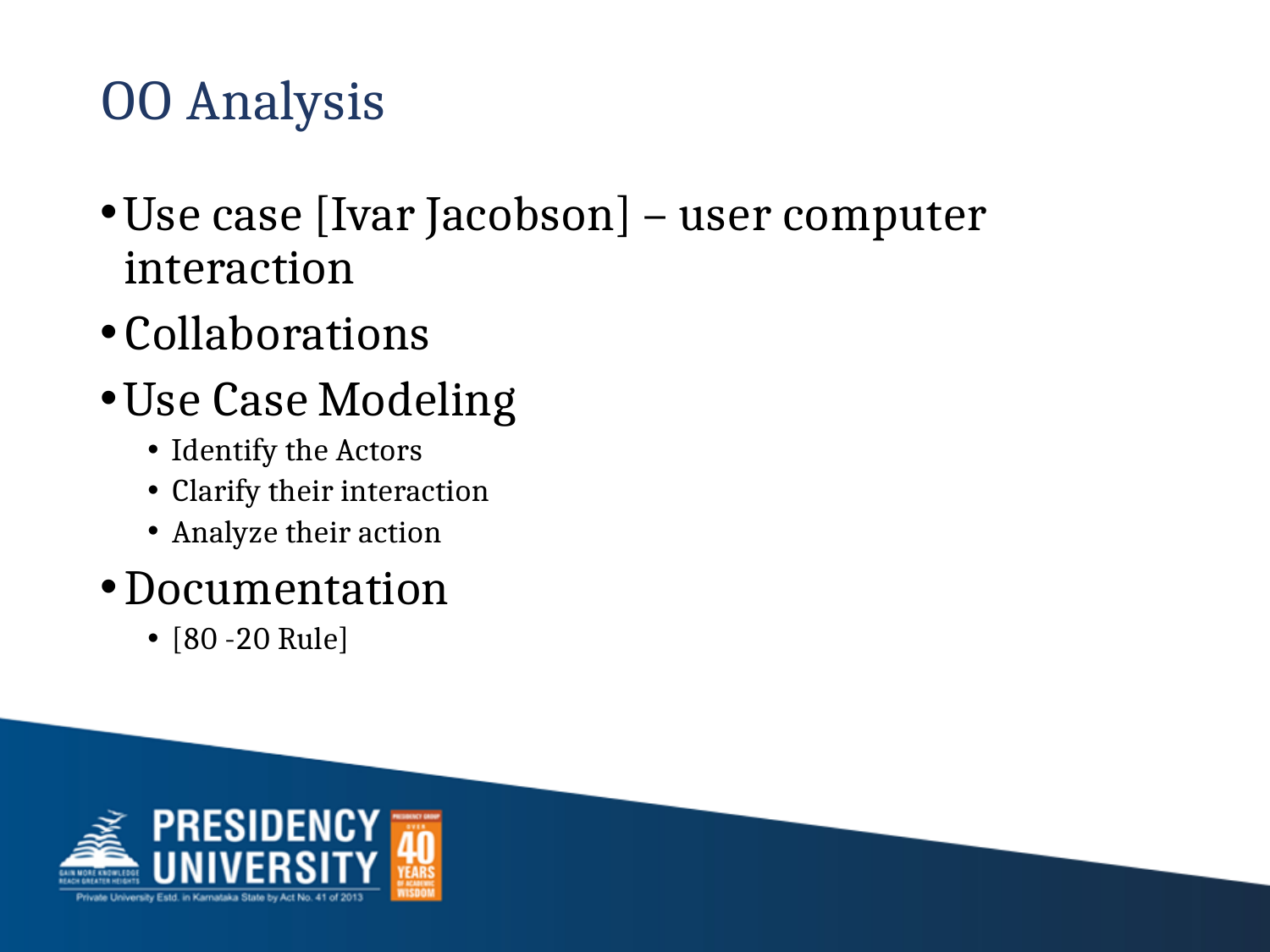

# OO Analysis
Use case [Ivar Jacobson] – user computer interaction
Collaborations
Use Case Modeling
Identify the Actors
Clarify their interaction
Analyze their action
Documentation
[80 -20 Rule]